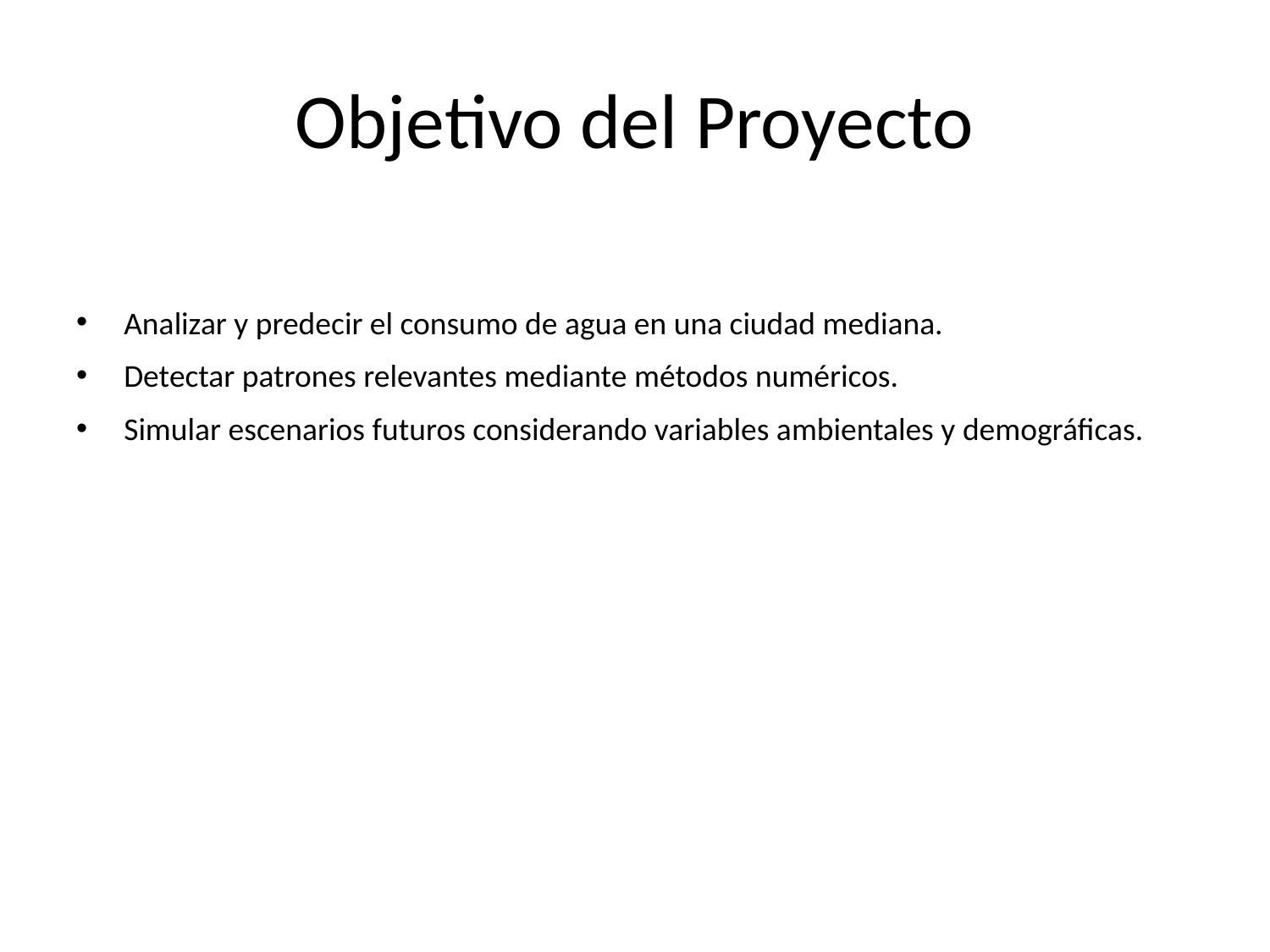

# Objetivo del Proyecto

Analizar y predecir el consumo de agua en una ciudad mediana.
Detectar patrones relevantes mediante métodos numéricos.
Simular escenarios futuros considerando variables ambientales y demográficas.